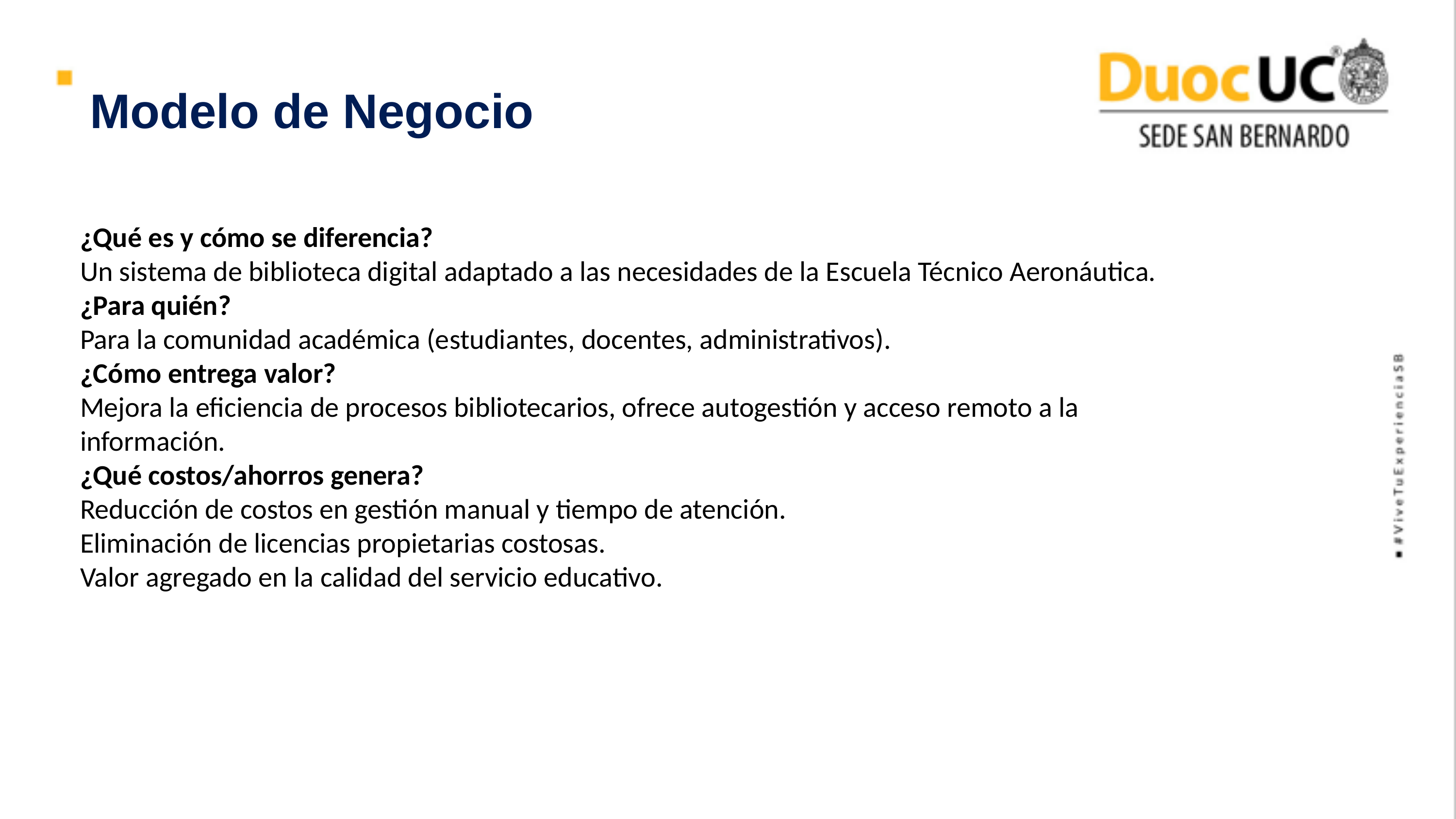

Modelo de Negocio
¿Qué es y cómo se diferencia?
Un sistema de biblioteca digital adaptado a las necesidades de la Escuela Técnico Aeronáutica.
¿Para quién?
Para la comunidad académica (estudiantes, docentes, administrativos).
¿Cómo entrega valor?
Mejora la eficiencia de procesos bibliotecarios, ofrece autogestión y acceso remoto a la información.
¿Qué costos/ahorros genera?
Reducción de costos en gestión manual y tiempo de atención.
Eliminación de licencias propietarias costosas.
Valor agregado en la calidad del servicio educativo.